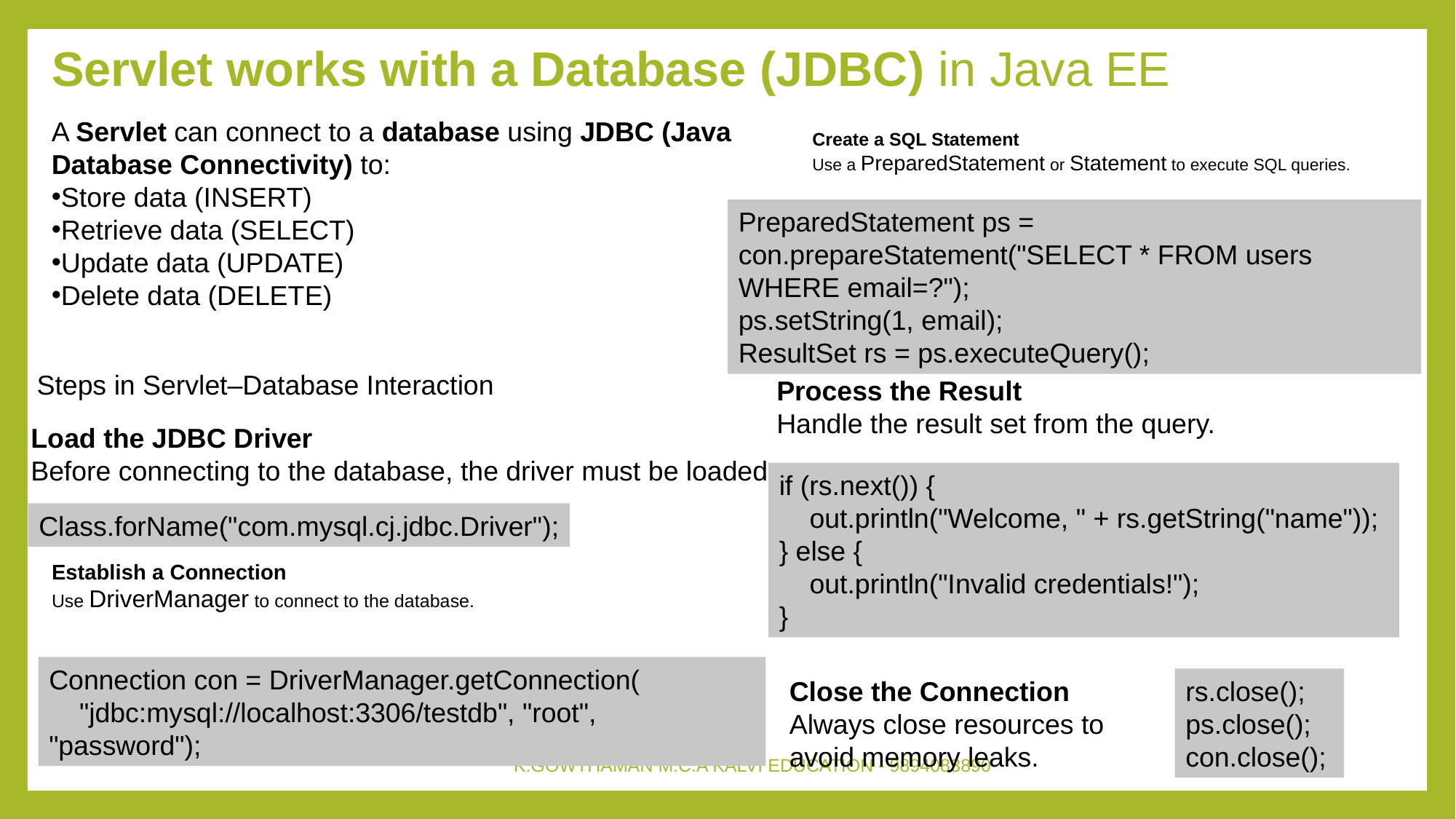

# Servlet works with a Database (JDBC) in Java EE
A Servlet can connect to a database using JDBC (Java Database Connectivity) to:
Store data (INSERT)
Retrieve data (SELECT)
Update data (UPDATE)
Delete data (DELETE)
Create a SQL Statement
Use a PreparedStatement or Statement to execute SQL queries.
PreparedStatement ps = con.prepareStatement("SELECT * FROM users WHERE email=?");
ps.setString(1, email);
ResultSet rs = ps.executeQuery();
Steps in Servlet–Database Interaction
Process the Result
Handle the result set from the query.
Load the JDBC Driver
Before connecting to the database, the driver must be loaded:
if (rs.next()) {
    out.println("Welcome, " + rs.getString("name"));
} else {
    out.println("Invalid credentials!");
}
Class.forName("com.mysql.cj.jdbc.Driver");
Establish a Connection
Use DriverManager to connect to the database.
Connection con = DriverManager.getConnection(
    "jdbc:mysql://localhost:3306/testdb", "root", "password");
Close the Connection
Always close resources to avoid memory leaks.
rs.close();
ps.close();
con.close();
K.GOWTHAMAN M.C.A KALVI EDUCATION - 9894083890
17